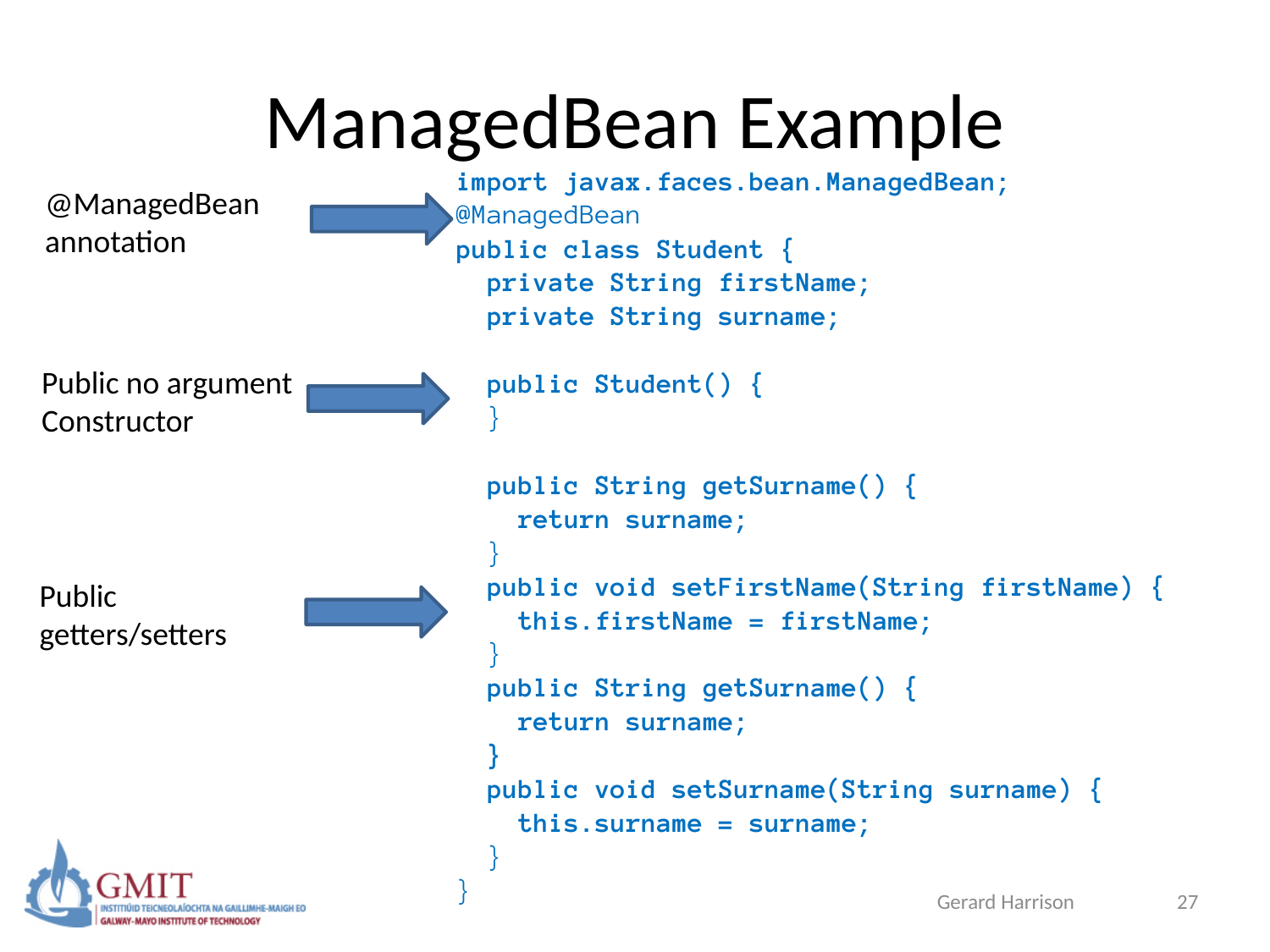

# ManagedBean Example
import javax.faces.bean.ManagedBean;
@ManagedBean
public class Student {
  private String firstName;
  private String surname;

  public Student() {
  }

  public String getSurname() {
    return surname;
  }
  public void setFirstName(String firstName) {
    this.firstName = firstName;
  }
  public String getSurname() {
    return surname;
  }
  public void setSurname(String surname) {
    this.surname = surname;
  }
}

@ManagedBean annotation

Public no argument
Constructor

Public getters/setters

Gerard Harrison
27